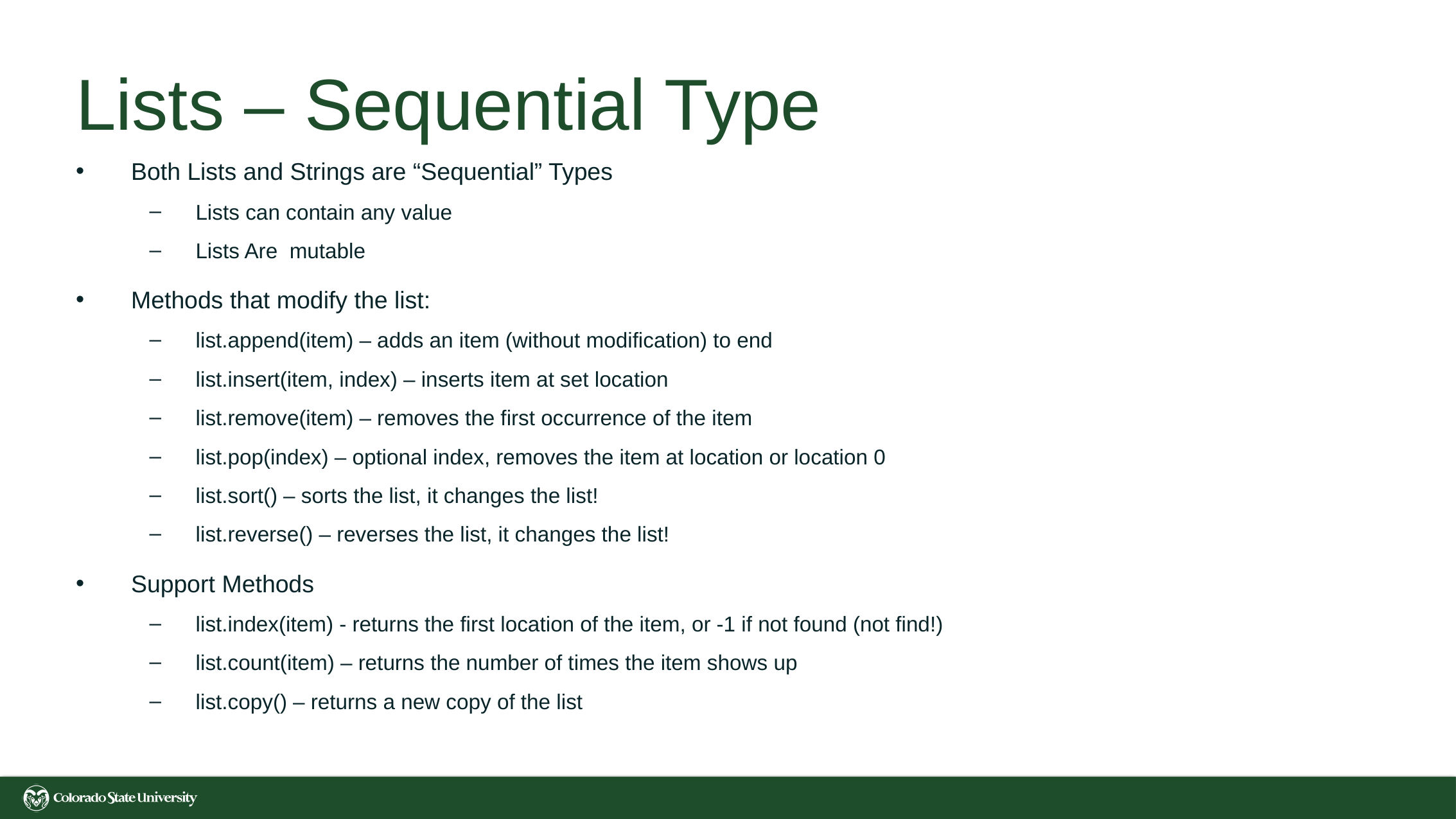

# Lists – Sequential Type
Both Lists and Strings are “Sequential” Types
Lists can contain any value
Lists Are  mutable
Methods that modify the list:
list.append(item) – adds an item (without modification) to end
list.insert(item, index) – inserts item at set location
list.remove(item) – removes the first occurrence of the item
list.pop(index) – optional index, removes the item at location or location 0
list.sort() – sorts the list, it changes the list!
list.reverse() – reverses the list, it changes the list!
Support Methods
list.index(item) - returns the first location of the item, or -1 if not found (not find!)
list.count(item) – returns the number of times the item shows up
list.copy() – returns a new copy of the list